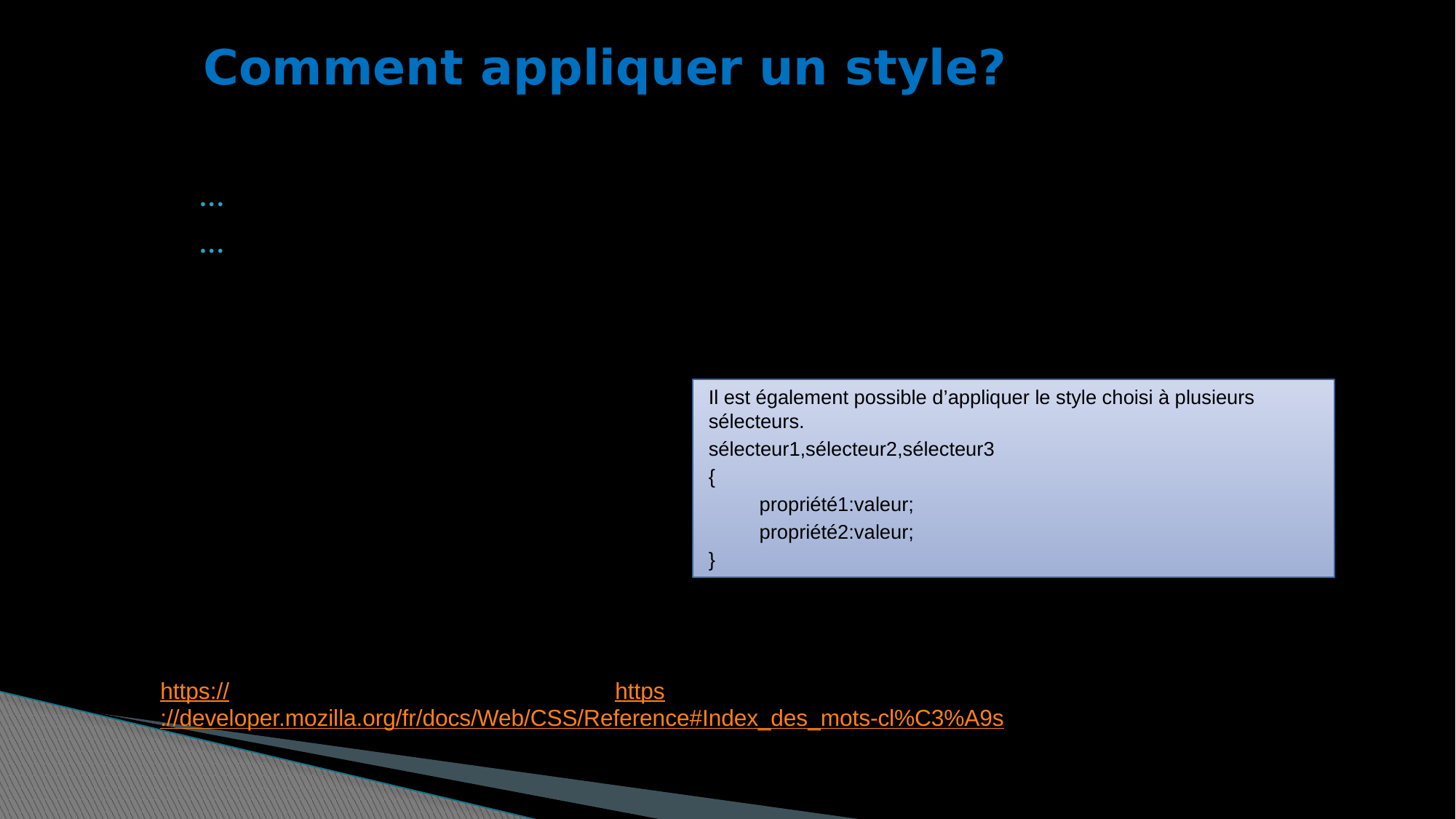

Comment appliquer un style?
Sur des balises.
Sur des id et class.

Un style est composé d’un sélecteur, de propriétés et de valeurs.
sélecteur
{
	propriété1:valeur;
	propriété2:valeur;
}

      L’ensemble des propriétés est disponible sur :
https://meiert.com/en/indices/css-properties/ https://developer.mozilla.org/fr/docs/Web/CSS/Reference#Index_des_mots-cl%C3%A9s

Il est également possible d’appliquer le style choisi à plusieurs sélecteurs.
sélecteur1,sélecteur2,sélecteur3
{
    propriété1:valeur;
    propriété2:valeur;
}